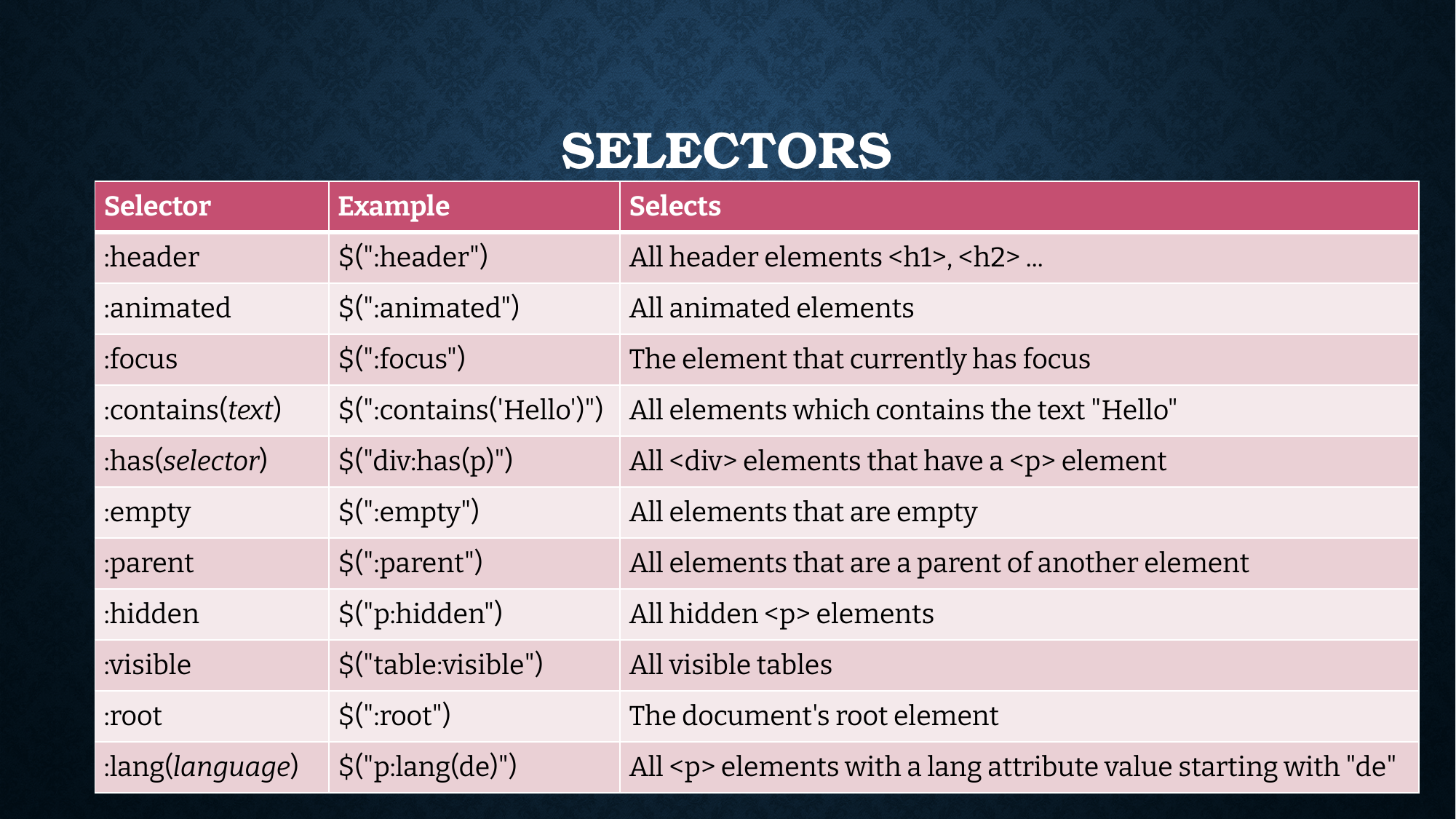

# selectors
| Selector | Example | Selects |
| --- | --- | --- |
| :header | $(":header") | All header elements <h1>, <h2> ... |
| :animated | $(":animated") | All animated elements |
| :focus | $(":focus") | The element that currently has focus |
| :contains(text) | $(":contains('Hello')") | All elements which contains the text "Hello" |
| :has(selector) | $("div:has(p)") | All <div> elements that have a <p> element |
| :empty | $(":empty") | All elements that are empty |
| :parent | $(":parent") | All elements that are a parent of another element |
| :hidden | $("p:hidden") | All hidden <p> elements |
| :visible | $("table:visible") | All visible tables |
| :root | $(":root") | The document's root element |
| :lang(language) | $("p:lang(de)") | All <p> elements with a lang attribute value starting with "de" |